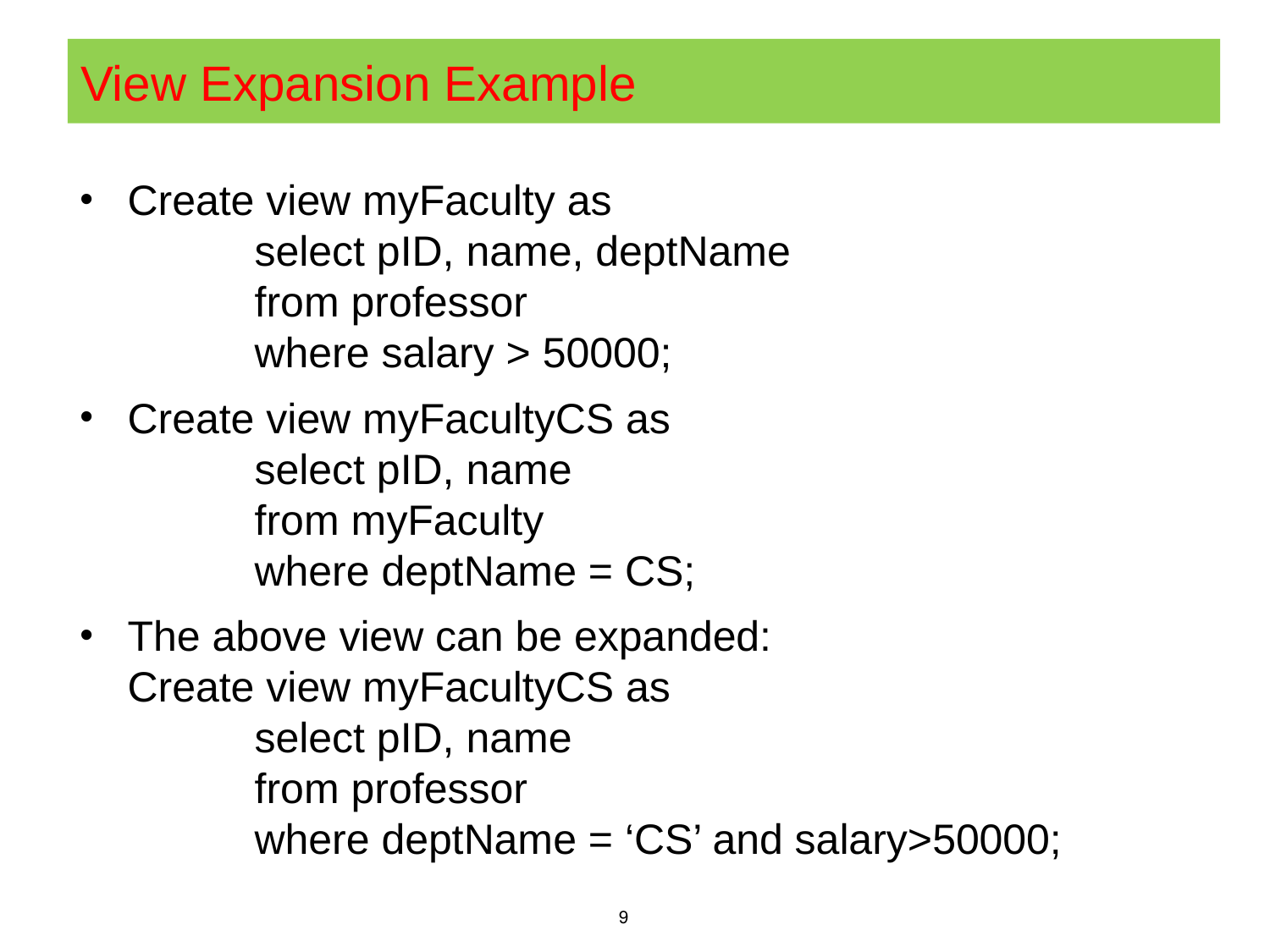

# View Expansion Example
Create view myFaculty as
	select pID, name, deptName
	from professor
	where salary > 50000;
Create view myFacultyCS as
	select pID, name
	from myFaculty
	where deptName = CS;
The above view can be expanded:
Create view myFacultyCS as
	select pID, name
	from professor
	where deptName = ‘CS’ and salary>50000;